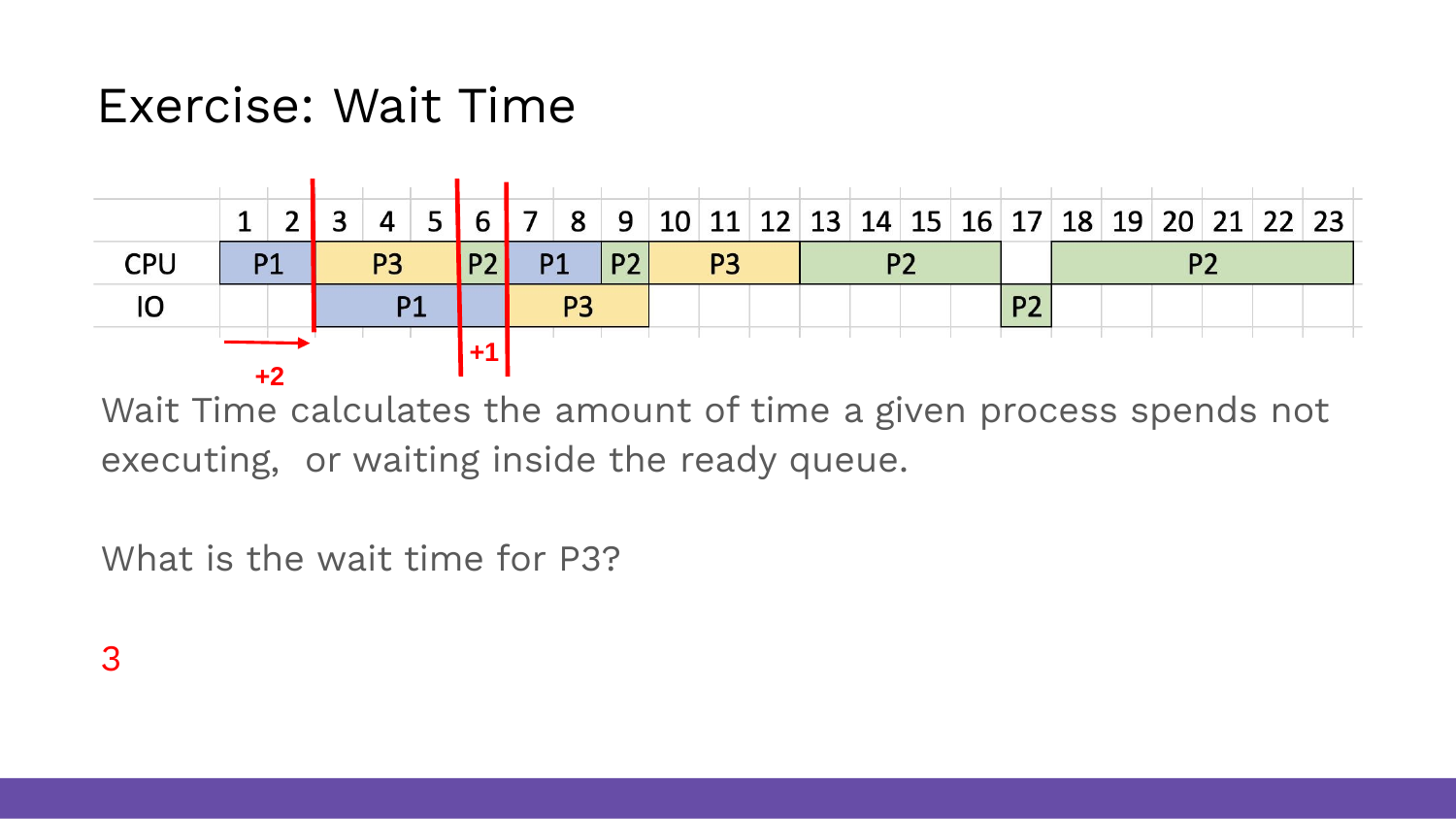

# Exercise: Wait Time

+1
+2
Wait Time calculates the amount of time a given process spends not
executing,  or waiting inside the ready queue.

What is the wait time for P3?

3